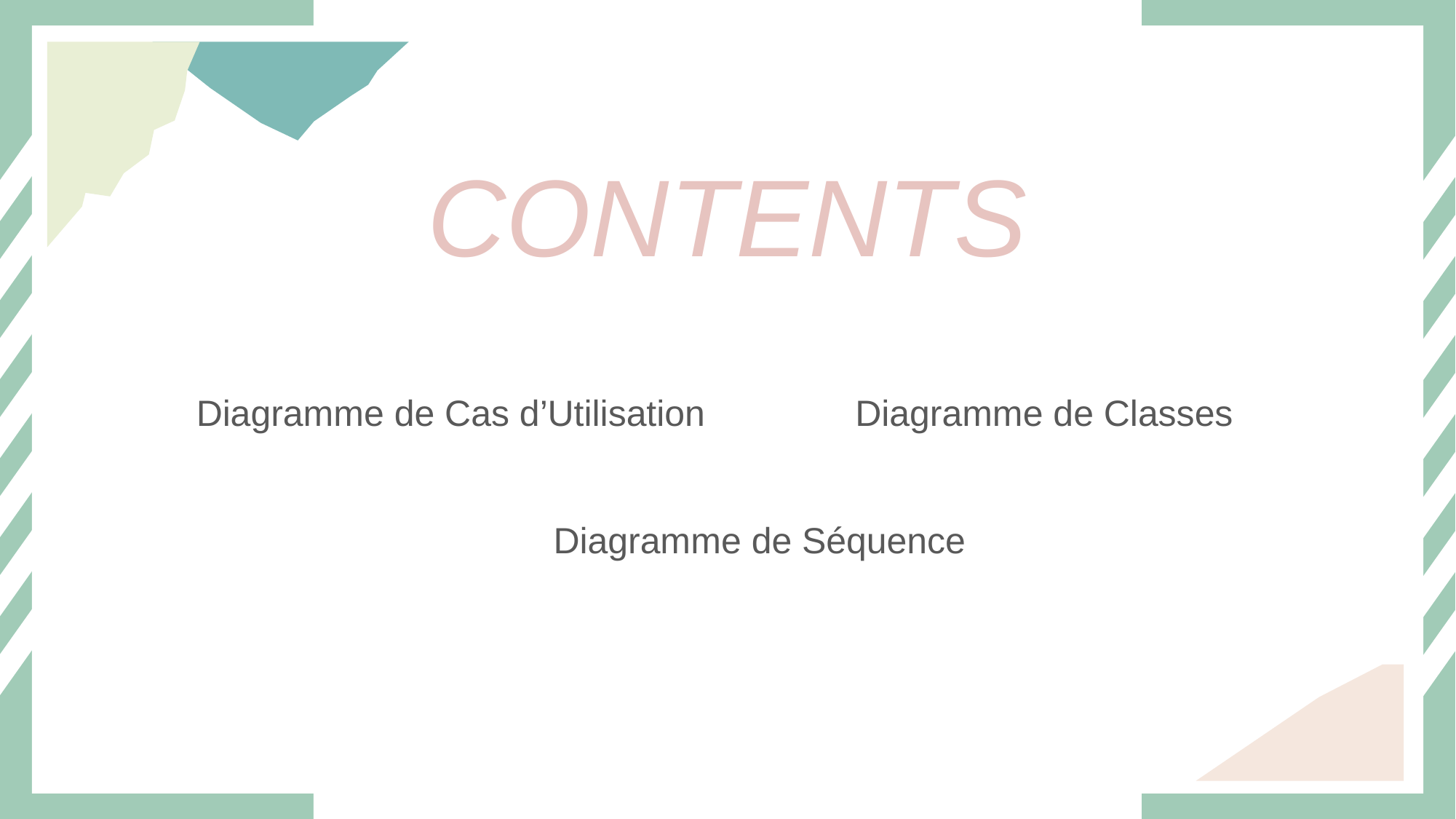

CONTENTS
Diagramme de Cas d’Utilisation
Diagramme de Classes
Diagramme de Séquence